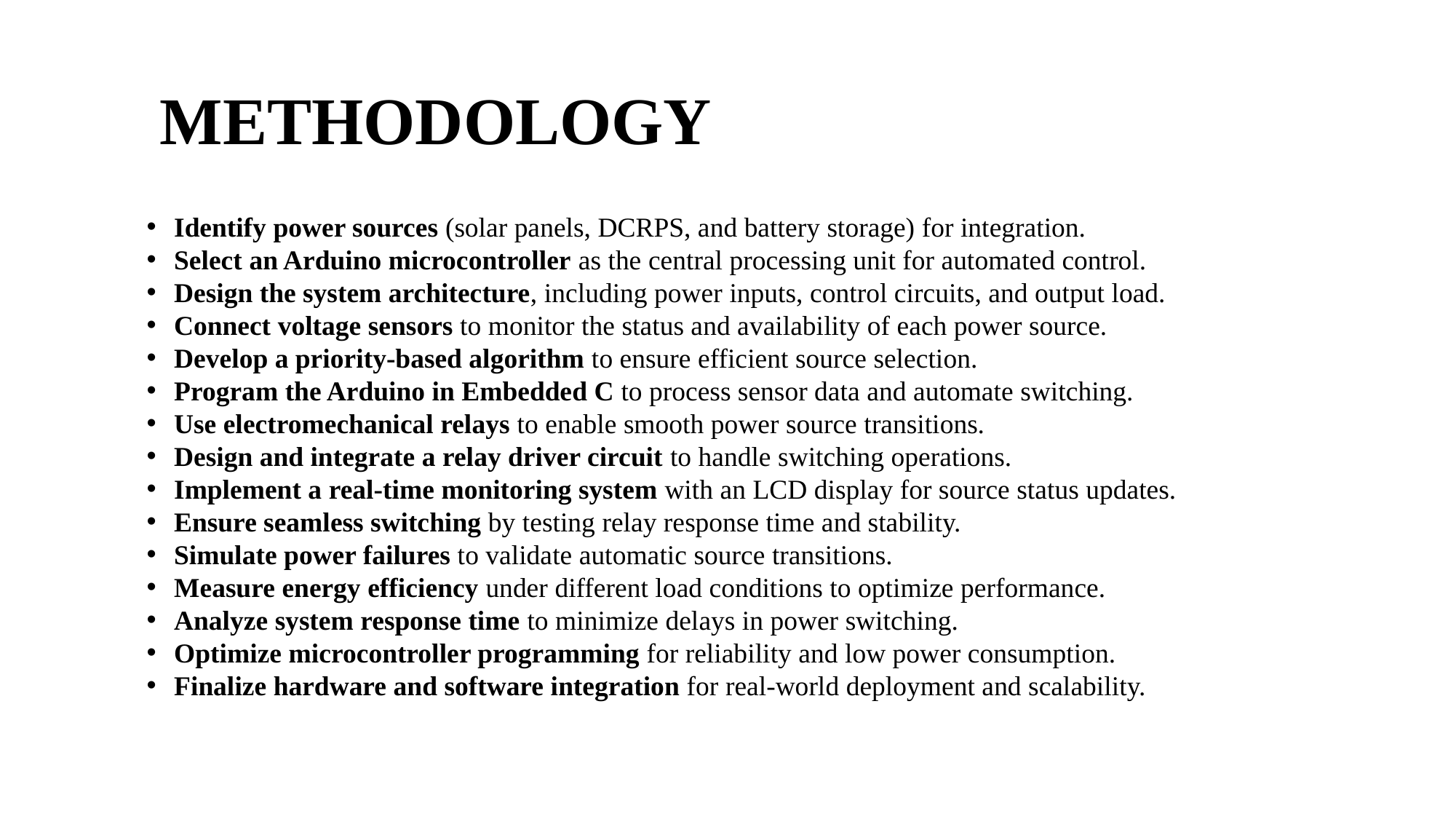

# METHODOLOGY
Identify power sources (solar panels, DCRPS, and battery storage) for integration.
Select an Arduino microcontroller as the central processing unit for automated control.
Design the system architecture, including power inputs, control circuits, and output load.
Connect voltage sensors to monitor the status and availability of each power source.
Develop a priority-based algorithm to ensure efficient source selection.
Program the Arduino in Embedded C to process sensor data and automate switching.
Use electromechanical relays to enable smooth power source transitions.
Design and integrate a relay driver circuit to handle switching operations.
Implement a real-time monitoring system with an LCD display for source status updates.
Ensure seamless switching by testing relay response time and stability.
Simulate power failures to validate automatic source transitions.
Measure energy efficiency under different load conditions to optimize performance.
Analyze system response time to minimize delays in power switching.
Optimize microcontroller programming for reliability and low power consumption.
Finalize hardware and software integration for real-world deployment and scalability.